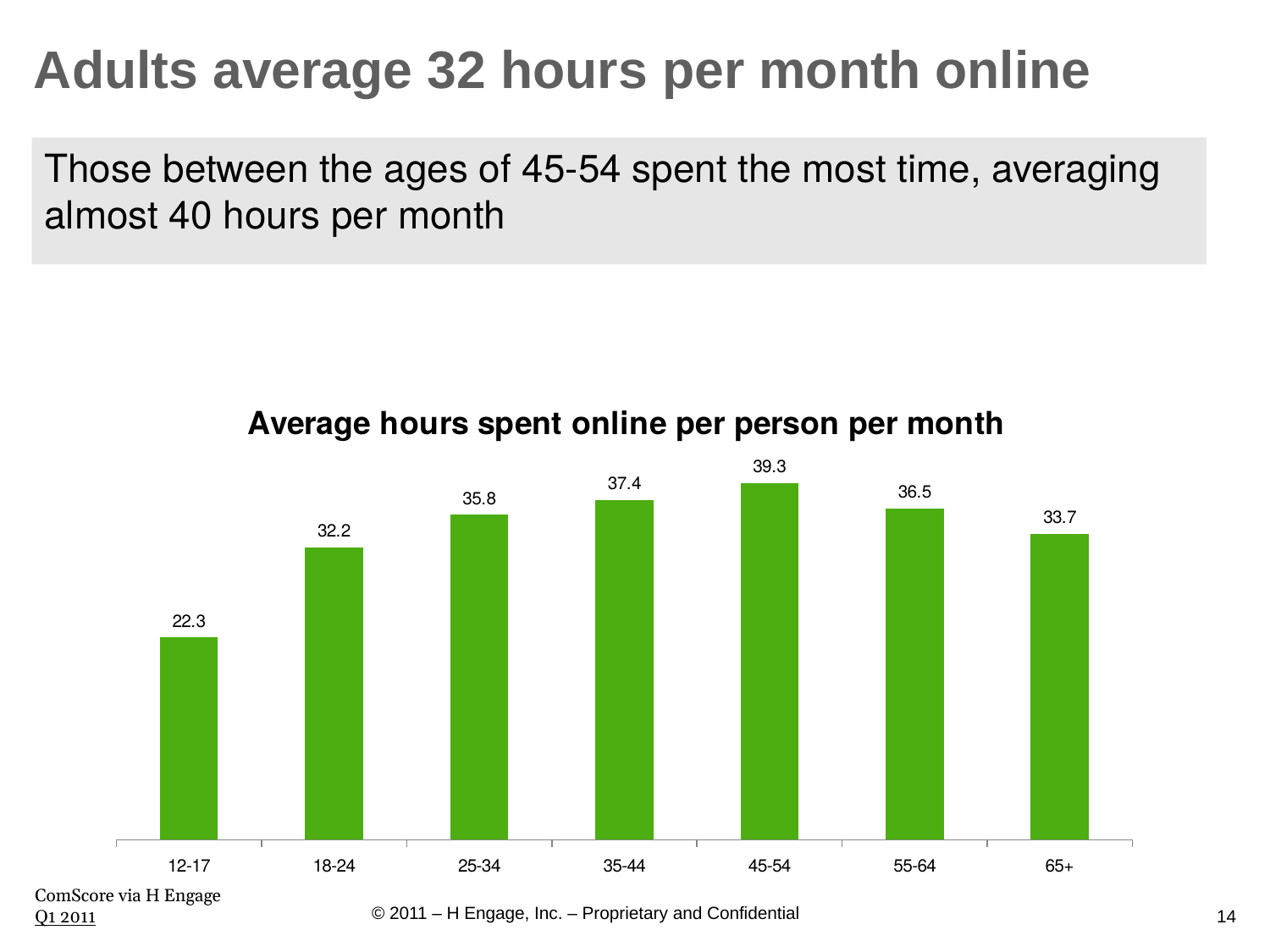

# Adults average 32 hours per month online
Those between the ages of 45-54 spent the most time, averaging almost 40 hours per month

### Chart: Average hours spent online per person per month

| Category |  |
|---|---|
| 12-17 | 22.3 |
| 18-24 | 32.2 |
| 25-34 | 35.8 |
| 35-44 | 37.4 |
| 45-54 | 39.3 |
| 55-64 | 36.5 |
| 65+ | 33.7 |
ComScore via H Engage
Q1 2011
14